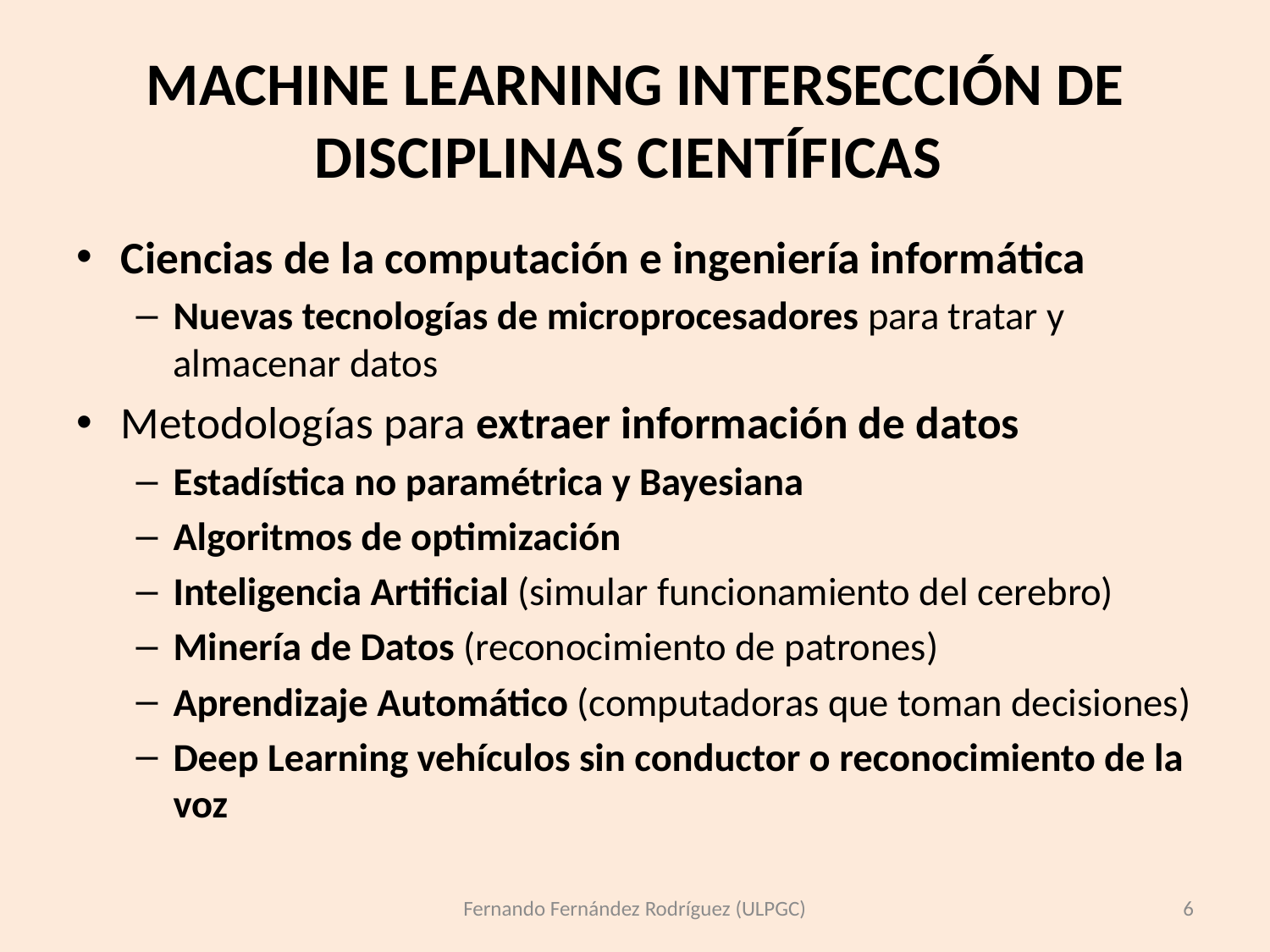

# MACHINE LEARNING INTERSECCIÓN DE DISCIPLINAS CIENTÍFICAS
Ciencias de la computación e ingeniería informática
Nuevas tecnologías de microprocesadores para tratar y almacenar datos
Metodologías para extraer información de datos
Estadística no paramétrica y Bayesiana
Algoritmos de optimización
Inteligencia Artificial (simular funcionamiento del cerebro)
Minería de Datos (reconocimiento de patrones)
Aprendizaje Automático (computadoras que toman decisiones)
Deep Learning vehículos sin conductor o reconocimiento de la voz

Fernando Fernández Rodríguez (ULPGC)
6